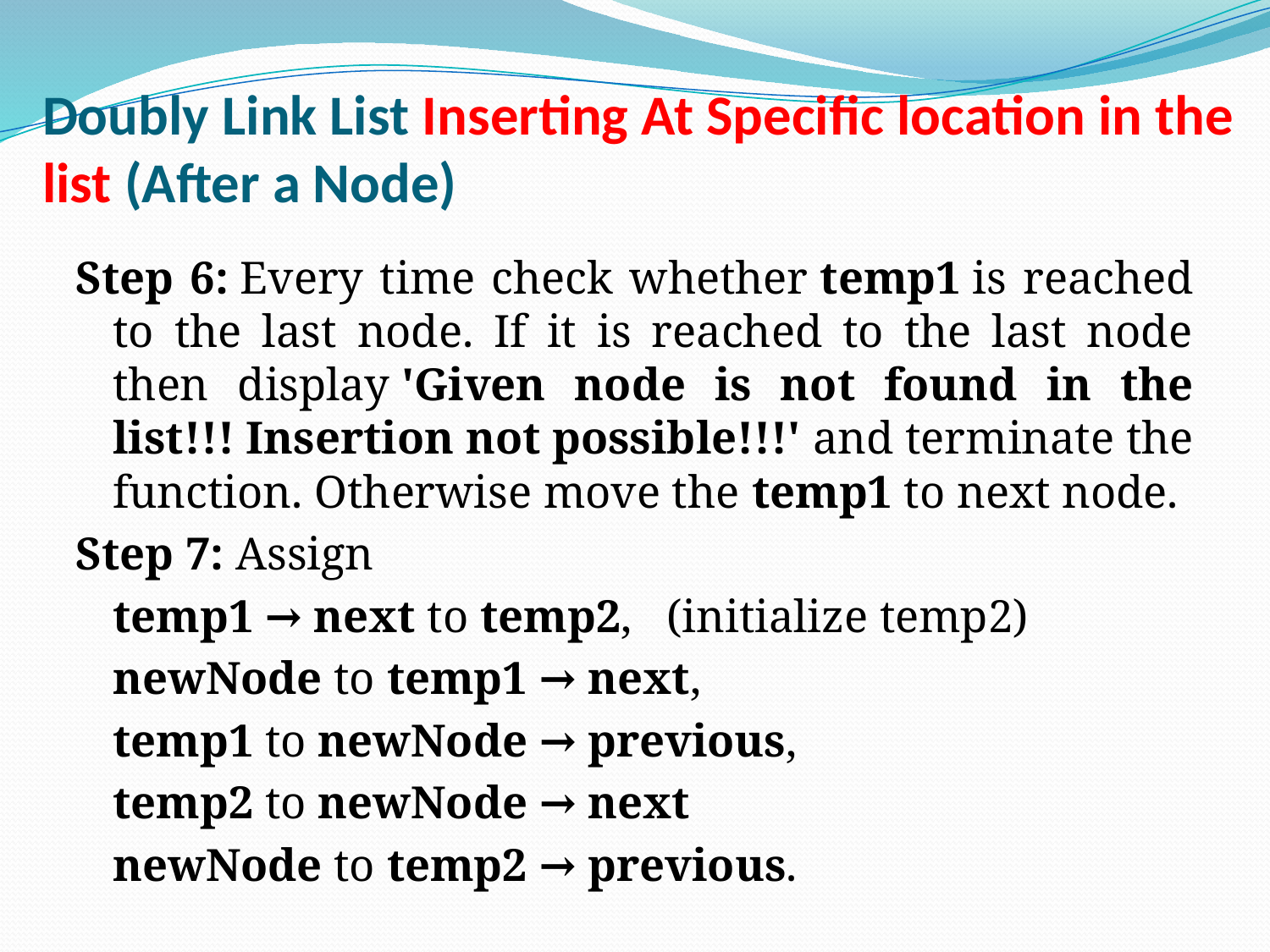

# Doubly Link List Inserting At Specific location in the list (After a Node)
Step 6: Every time check whether temp1 is reached to the last node. If it is reached to the last node then display 'Given node is not found in the list!!! Insertion not possible!!!' and terminate the function. Otherwise move the temp1 to next node.
Step 7: Assign
		temp1 → next to temp2,   (initialize temp2)
		newNode to temp1 → next,
		temp1 to newNode → previous,
		temp2 to newNode → next
		newNode to temp2 → previous.